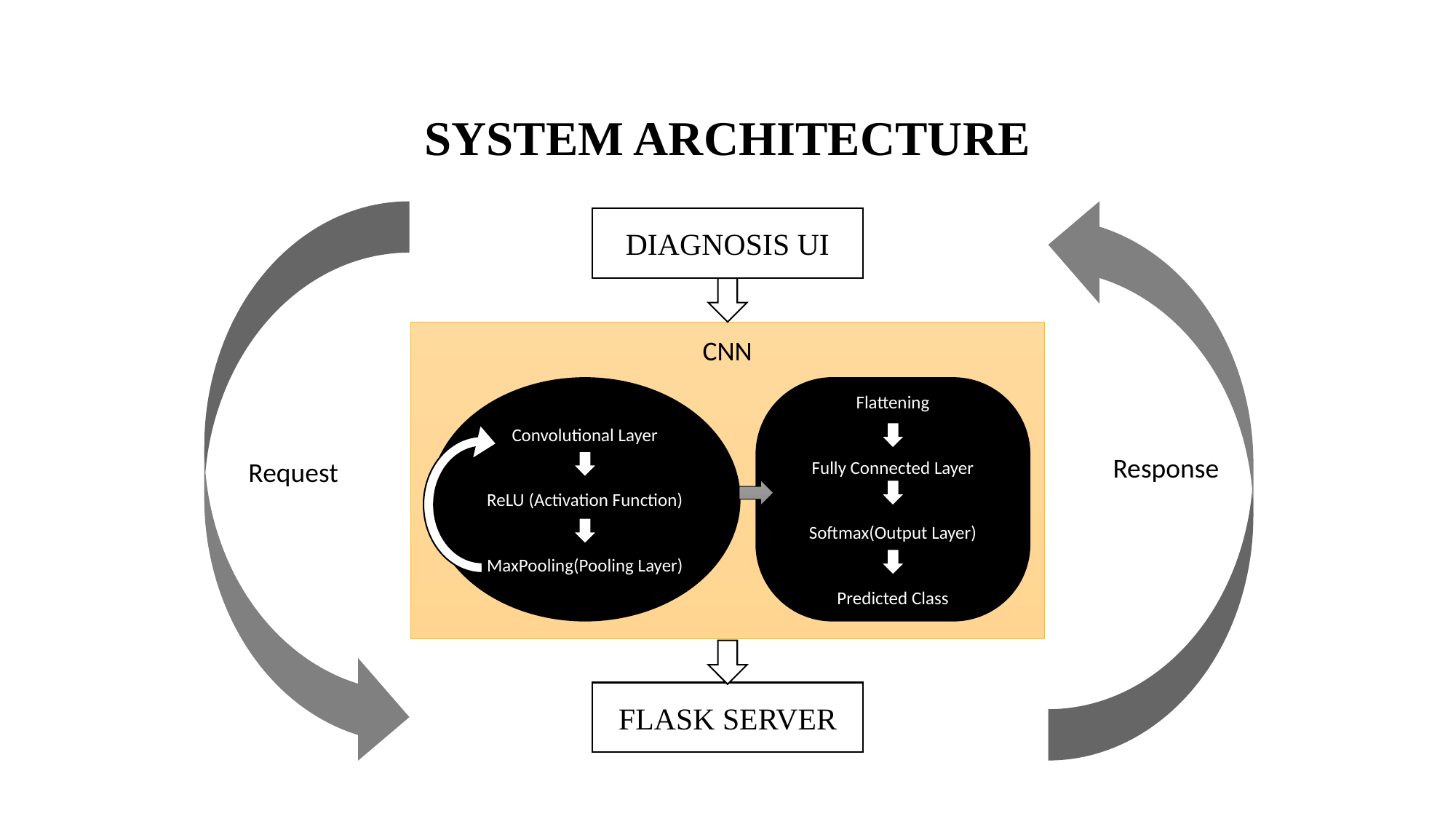

SYSTEM ARCHITECTURE

DIAGNOSIS UI

CNN

Convolutional Layer

ReLU (Activation Function)

MaxPooling(Pooling Layer)
Flattening

Fully Connected Layer

Softmax(Output Layer)

Predicted Class

Response
Request

FLASK SERVER